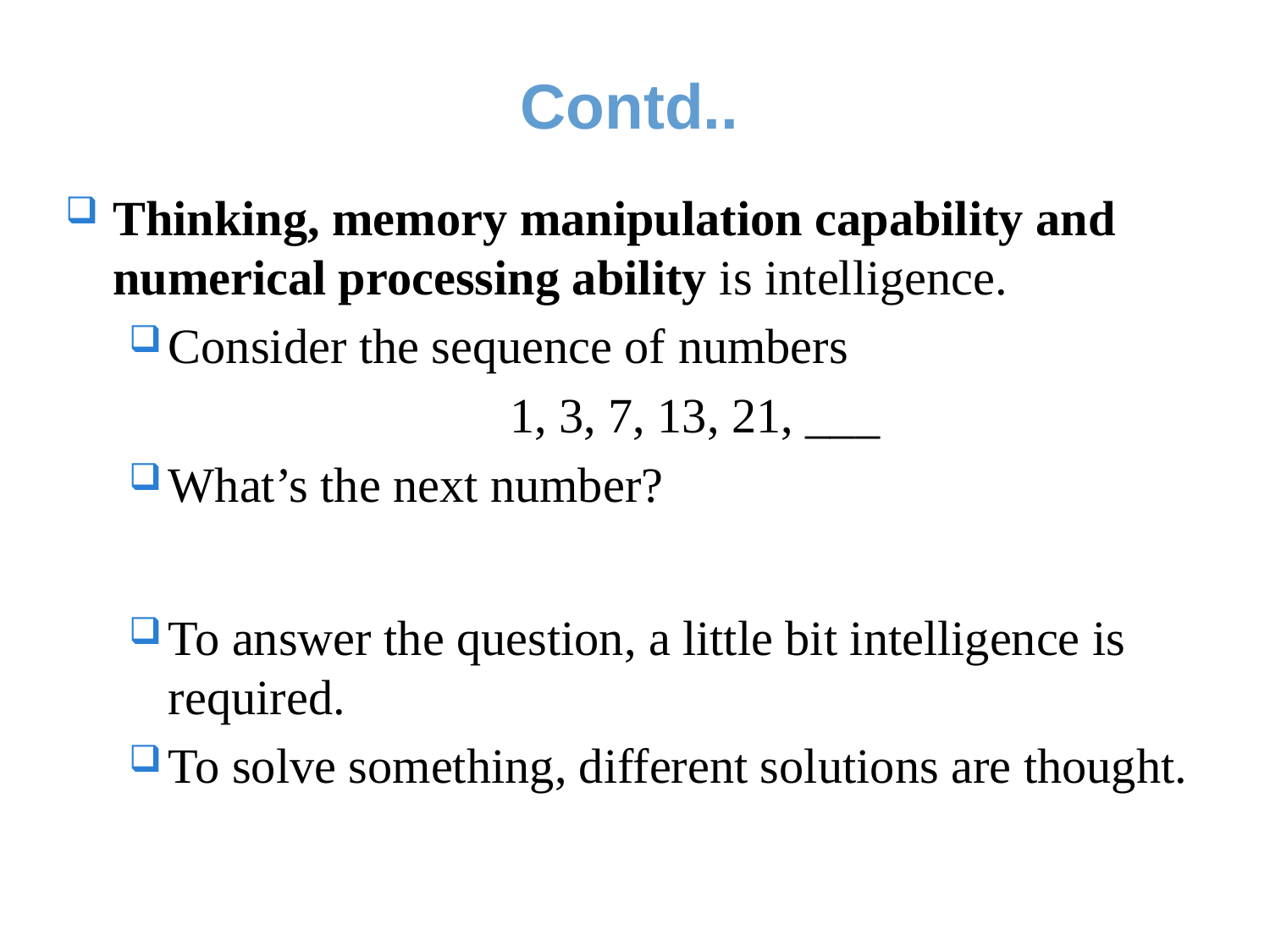

# Contd..
Thinking, memory manipulation capability and numerical processing ability is intelligence.
Consider the sequence of numbers
			1, 3, 7, 13, 21, ___
What’s the next number?

To answer the question, a little bit intelligence is required.
To solve something, different solutions are thought.